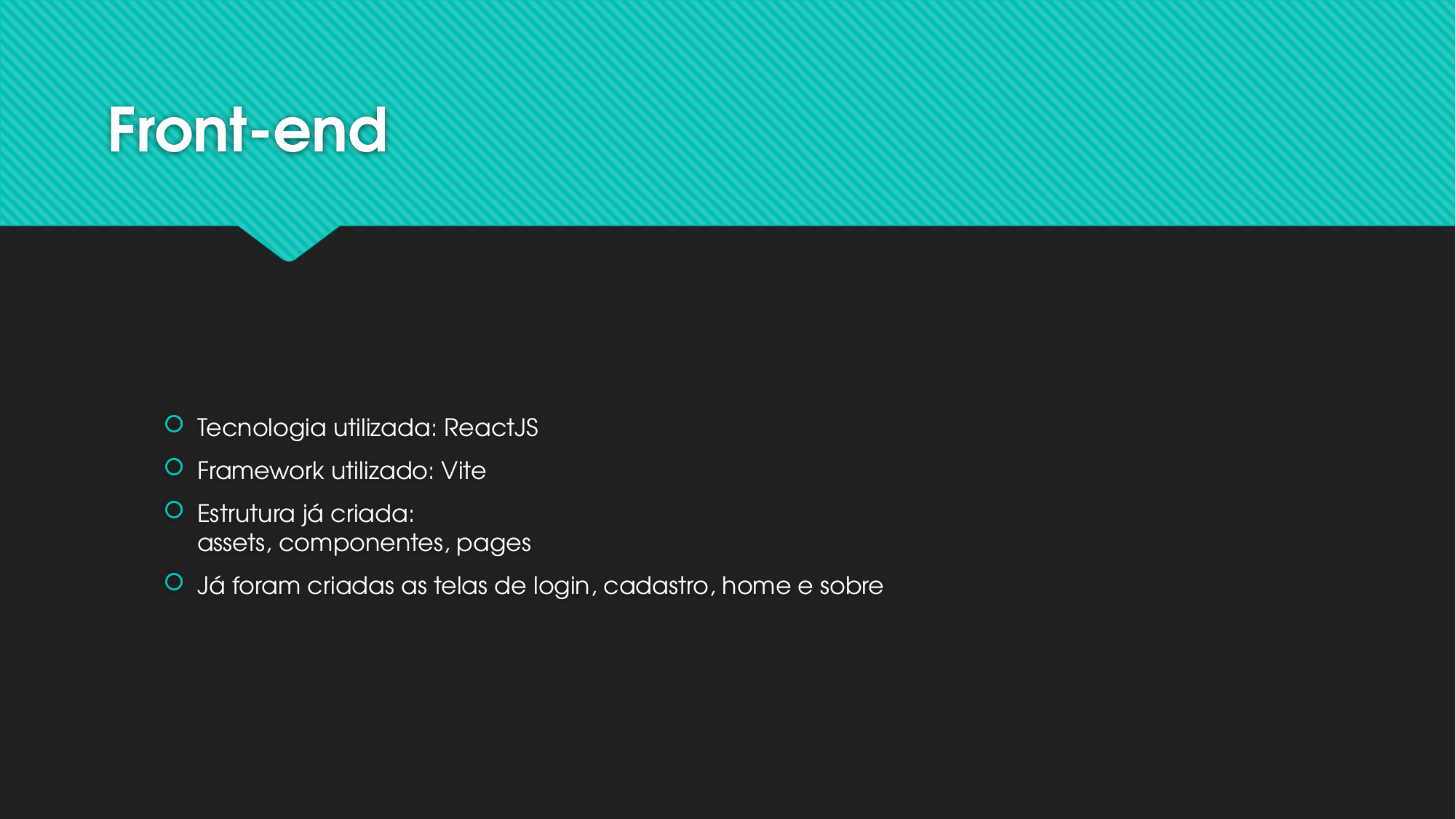

# Front-end

Tecnologia utilizada: ReactJS
Framework utilizado: Vite
Estrutura já criada:
assets, componentes, pages
Já foram criadas as telas de login, cadastro, home e sobre